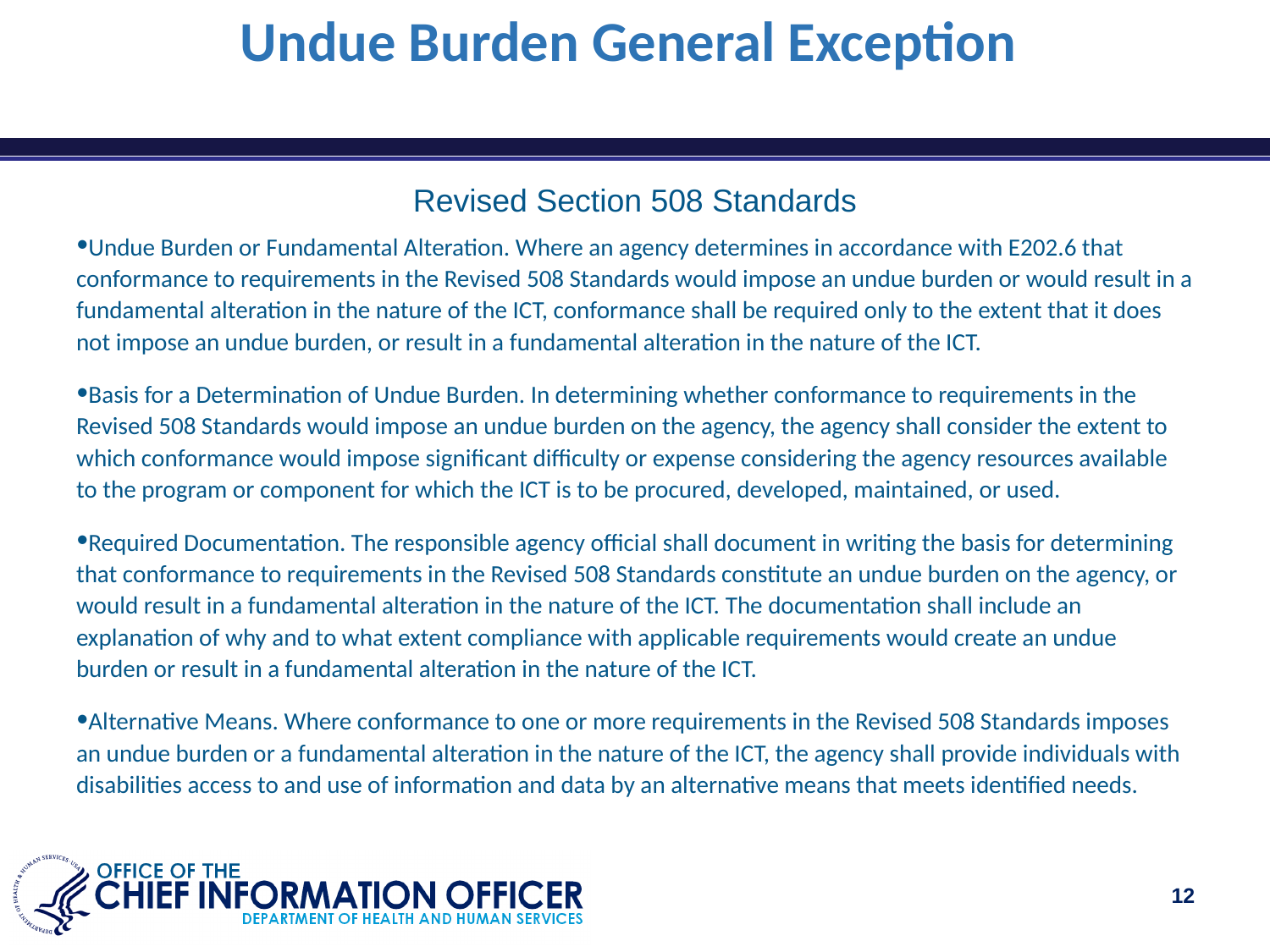

# Undue Burden General Exception
Revised Section 508 Standards
Undue Burden or Fundamental Alteration. Where an agency determines in accordance with E202.6 that conformance to requirements in the Revised 508 Standards would impose an undue burden or would result in a fundamental alteration in the nature of the ICT, conformance shall be required only to the extent that it does not impose an undue burden, or result in a fundamental alteration in the nature of the ICT.
Basis for a Determination of Undue Burden. In determining whether conformance to requirements in the Revised 508 Standards would impose an undue burden on the agency, the agency shall consider the extent to which conformance would impose significant difficulty or expense considering the agency resources available to the program or component for which the ICT is to be procured, developed, maintained, or used.
Required Documentation. The responsible agency official shall document in writing the basis for determining that conformance to requirements in the Revised 508 Standards constitute an undue burden on the agency, or would result in a fundamental alteration in the nature of the ICT. The documentation shall include an explanation of why and to what extent compliance with applicable requirements would create an undue burden or result in a fundamental alteration in the nature of the ICT.
Alternative Means. Where conformance to one or more requirements in the Revised 508 Standards imposes an undue burden or a fundamental alteration in the nature of the ICT, the agency shall provide individuals with disabilities access to and use of information and data by an alternative means that meets identified needs.

12